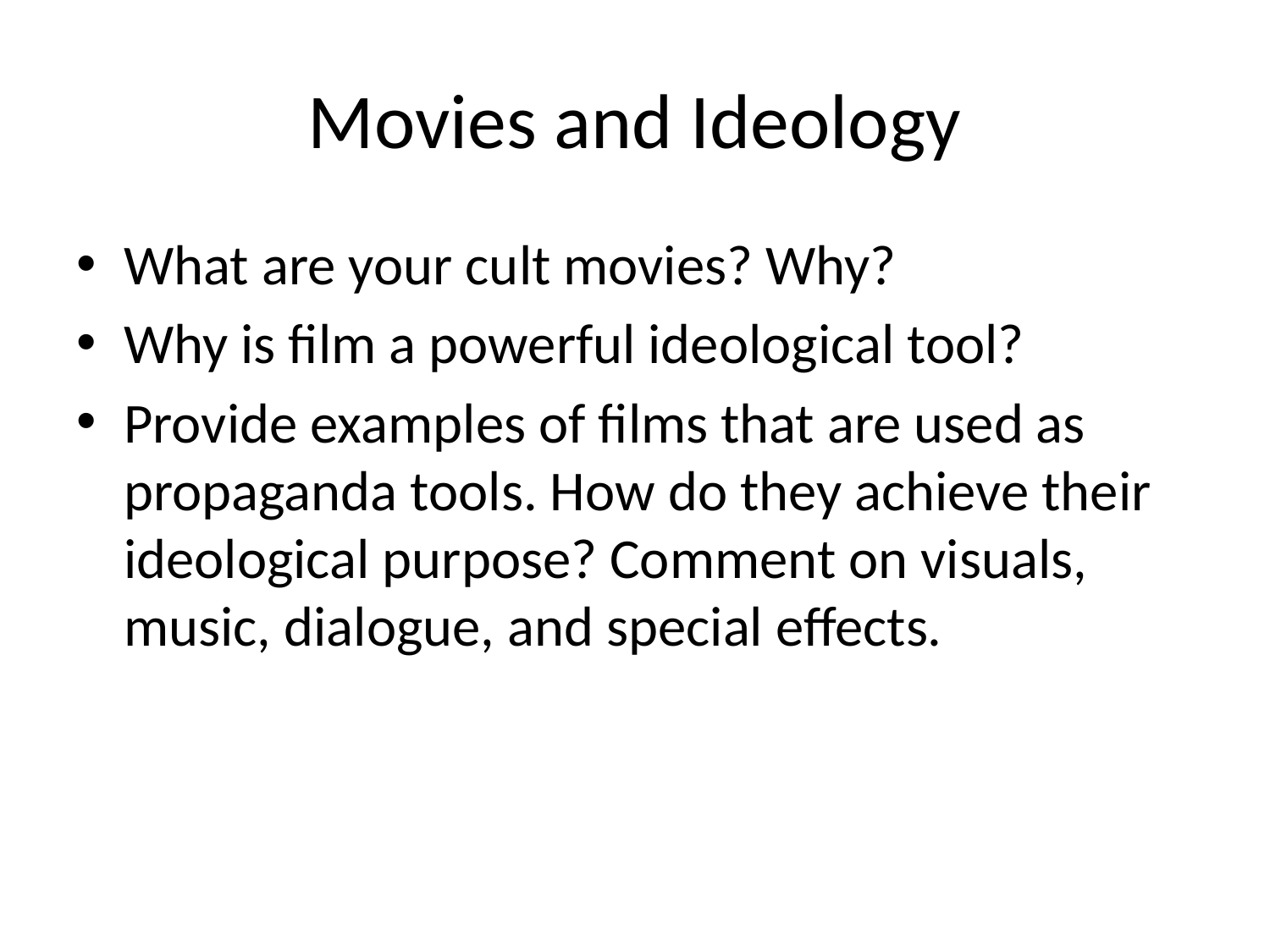

# Movies and Ideology
What are your cult movies? Why?
Why is film a powerful ideological tool?
Provide examples of films that are used as propaganda tools. How do they achieve their ideological purpose? Comment on visuals, music, dialogue, and special effects.